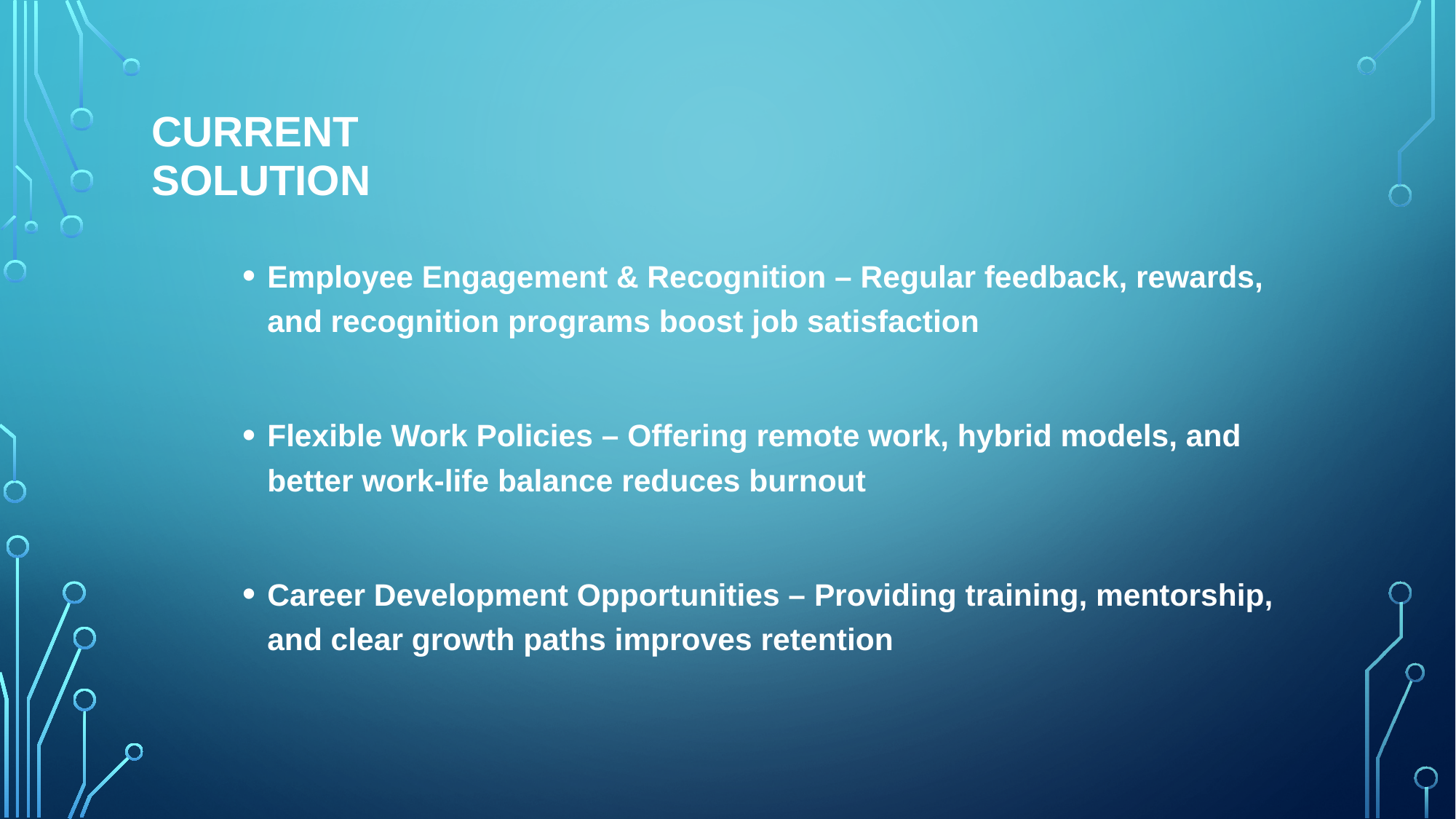

# Current solution
Employee Engagement & Recognition – Regular feedback, rewards, and recognition programs boost job satisfaction

Flexible Work Policies – Offering remote work, hybrid models, and better work-life balance reduces burnout

Career Development Opportunities – Providing training, mentorship, and clear growth paths improves retention